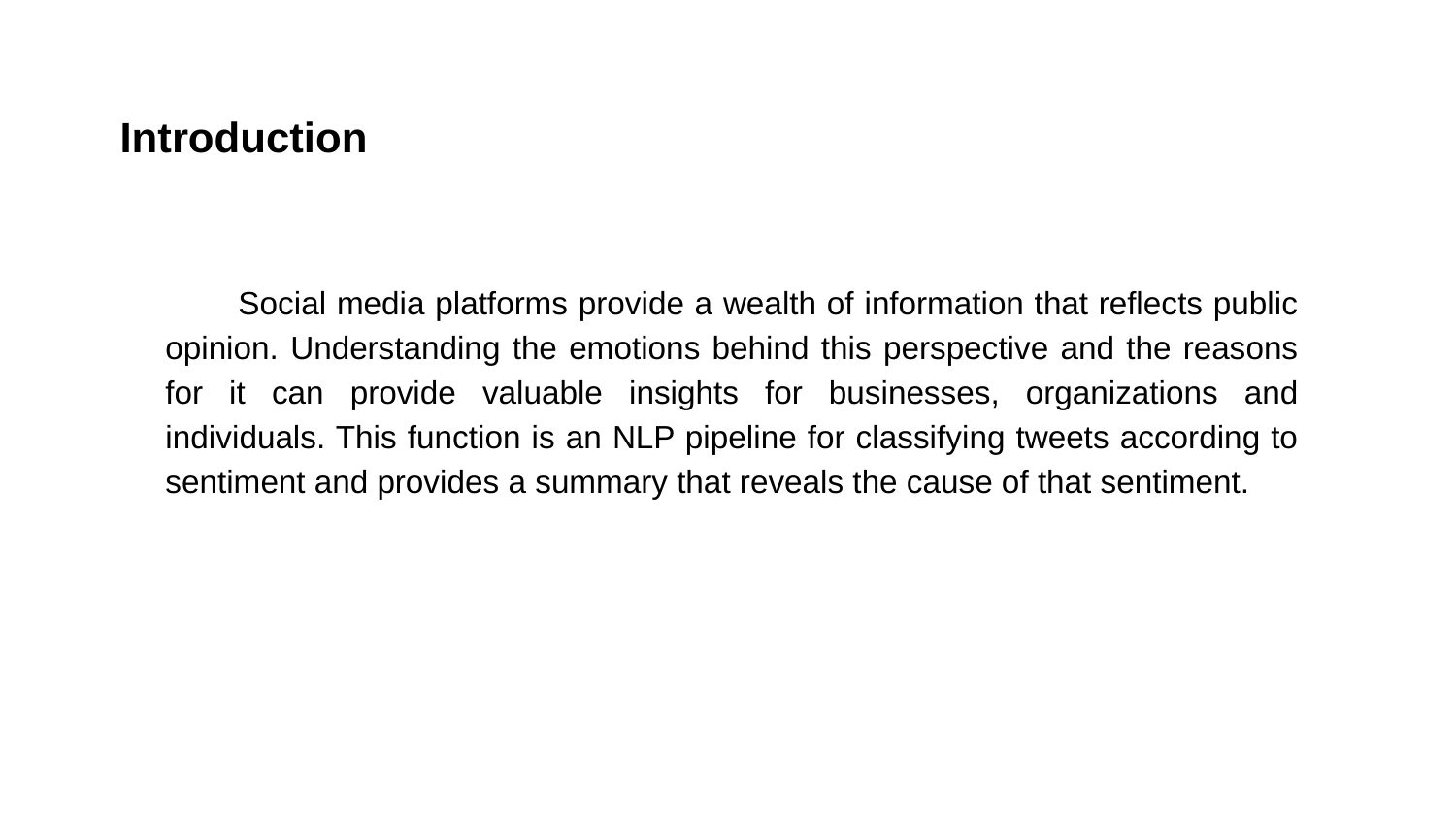

Introduction
Social media platforms provide a wealth of information that reflects public opinion. Understanding the emotions behind this perspective and the reasons for it can provide valuable insights for businesses, organizations and individuals. This function is an NLP pipeline for classifying tweets according to sentiment and provides a summary that reveals the cause of that sentiment.